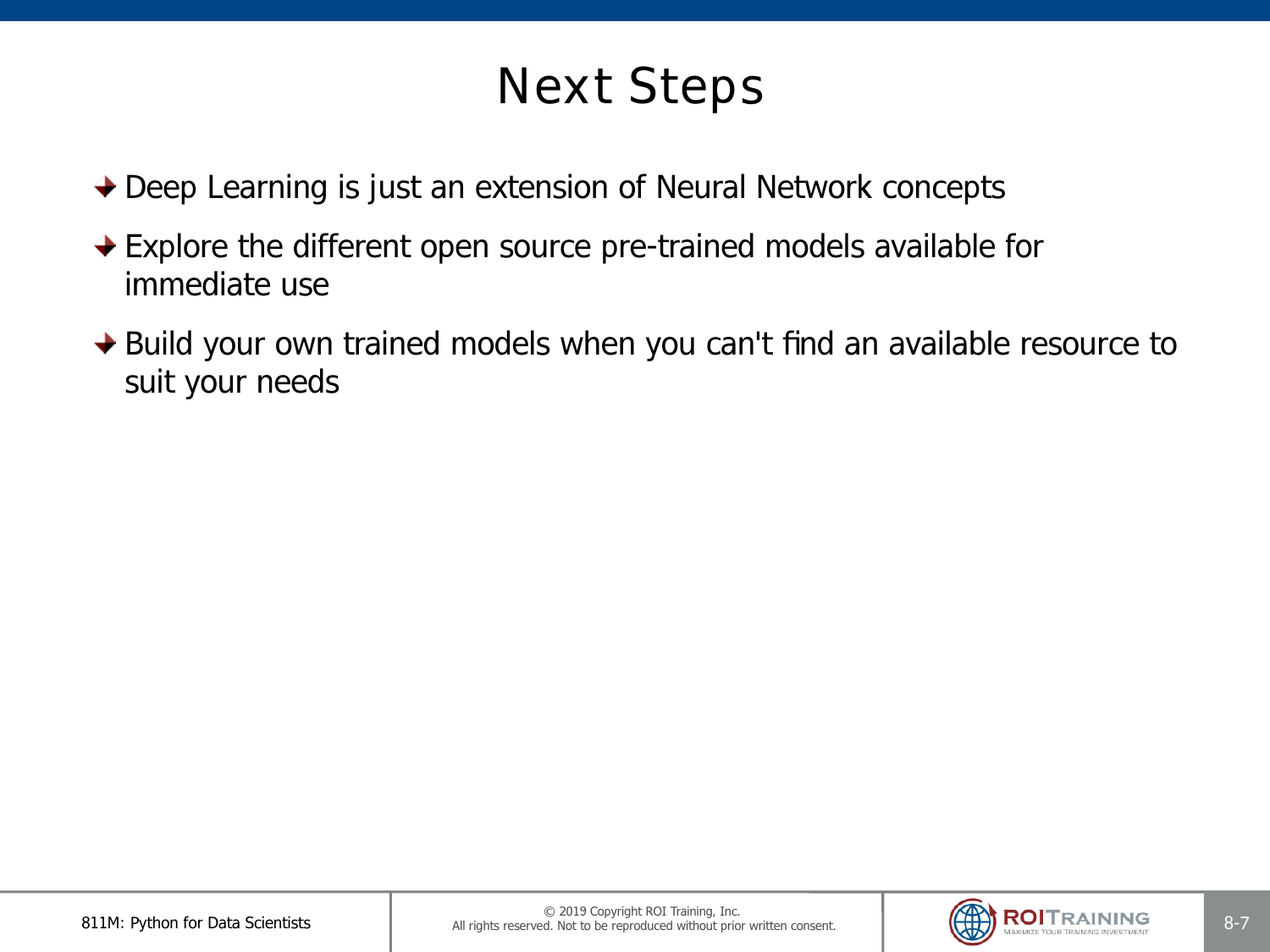

# Next Steps
Deep Learning is just an extension of Neural Network concepts
Explore the different open source pre-trained models available for immediate use
Build your own trained models when you can't find an available resource to suit your needs